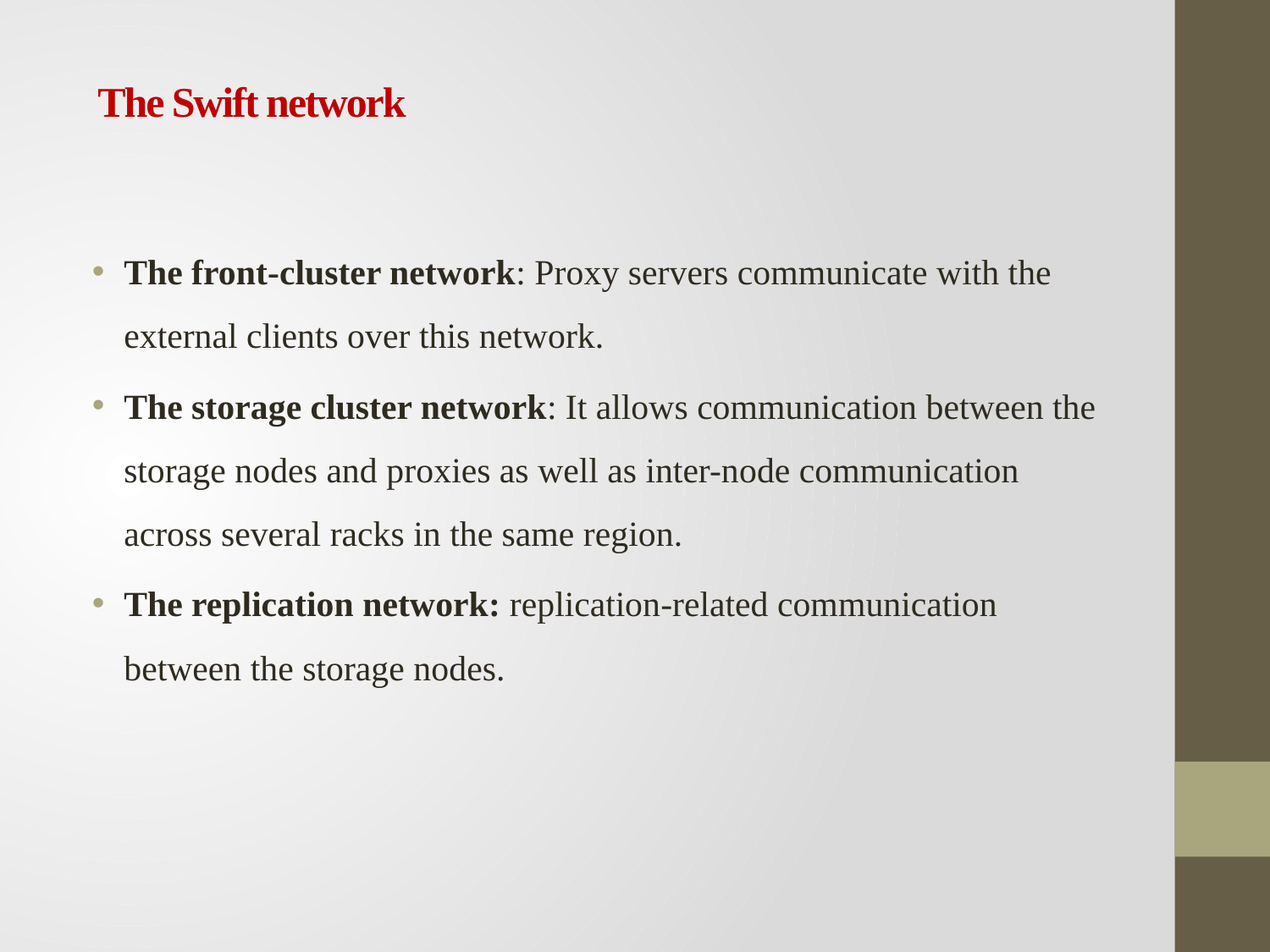

# The Swift network
The front-cluster network: Proxy servers communicate with the external clients over this network.
The storage cluster network: It allows communication between the storage nodes and proxies as well as inter-node communication across several racks in the same region.
The replication network: replication-related communication between the storage nodes.